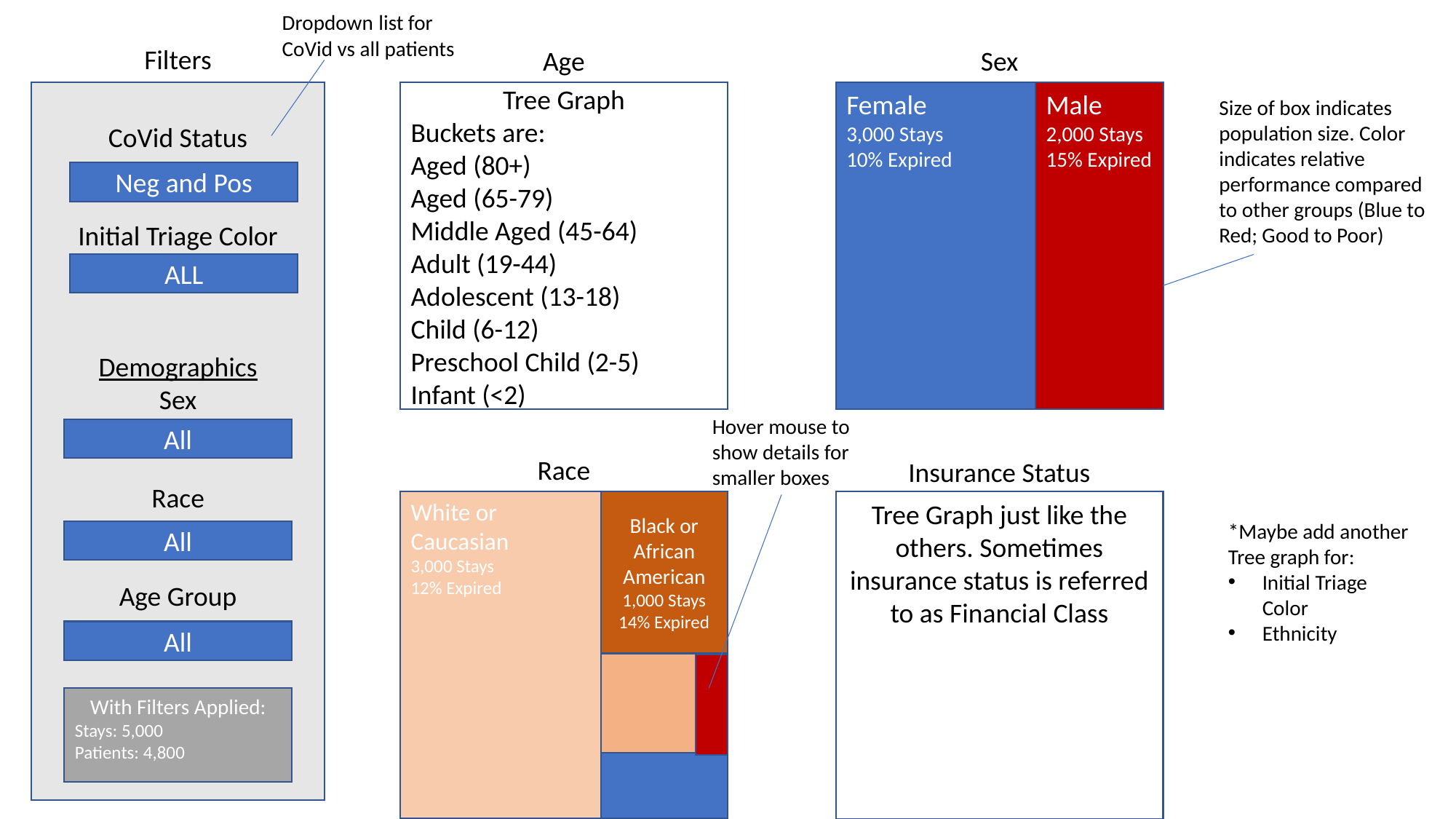

Dropdown list for CoVid vs all patients
Filters
Age
Sex

CoVid Status

Initial Triage Color

Demographics
Sex

Race

Age Group
Female
3,000 Stays
10% Expired

Tree Graph
Buckets are:
Aged (80+)
Aged (65-79)
Middle Aged (45-64)
Adult (19-44)
Adolescent (13-18)
Child (6-12)
Preschool Child (2-5)
Infant (<2)
Male
2,000 Stays
15% Expired

Size of box indicates population size. Color indicates relative performance compared to other groups (Blue to Red; Good to Poor)
Neg and Pos
ALL
Hover mouse to show details for smaller boxes
All
Race
Insurance Status
White or Caucasian
3,000 Stays
12% Expired
Black or African American
1,000 Stays
14% Expired
Tree Graph just like the others. Sometimes insurance status is referred to as Financial Class

*Maybe add another Tree graph for:
Initial Triage Color
Ethnicity

All
All

With Filters Applied:
Stays: 5,000
Patients: 4,800